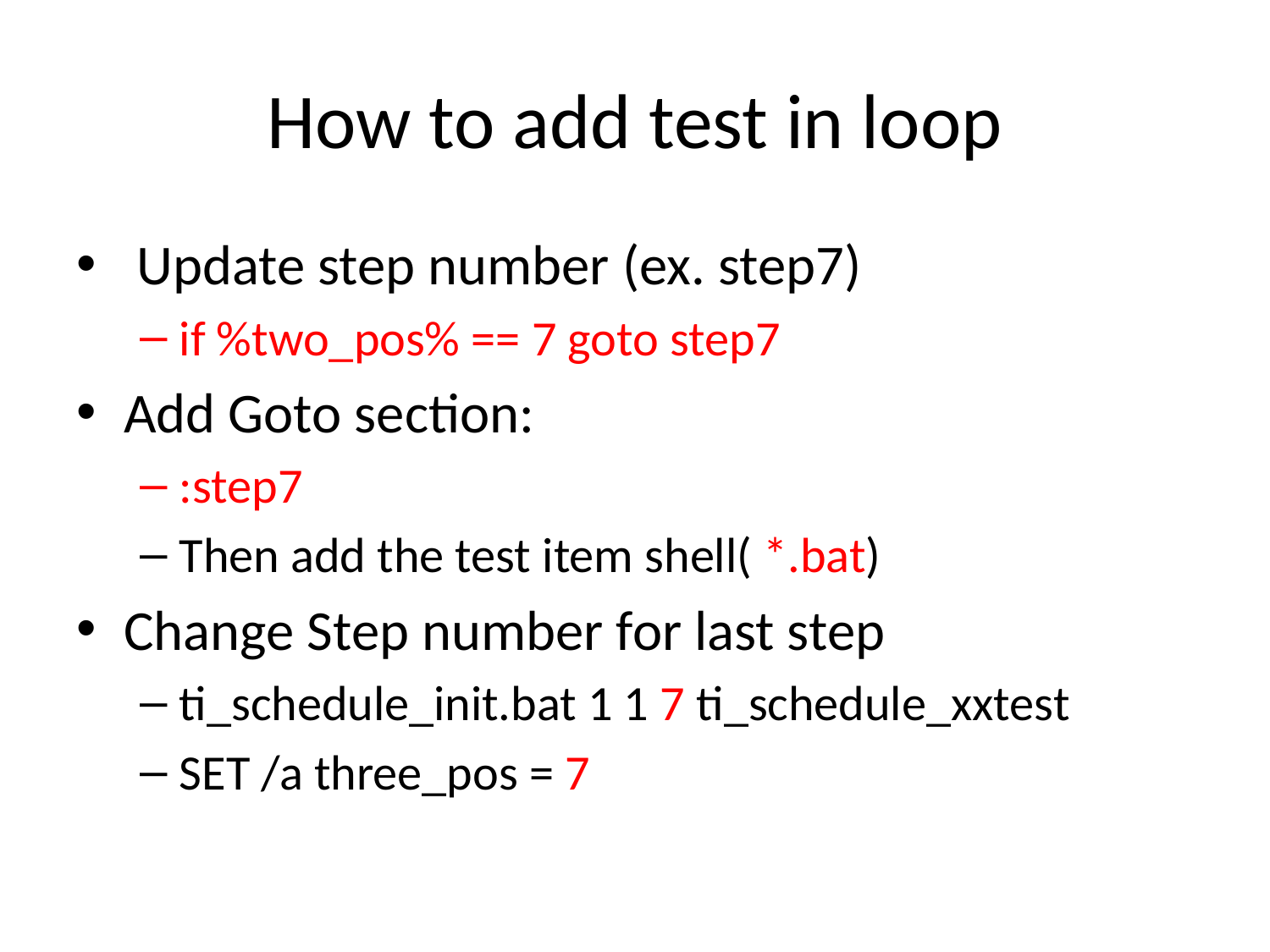

# How to add test in loop
 Update step number (ex. step7)
if %two_pos% == 7 goto step7
Add Goto section:
:step7
Then add the test item shell( *.bat)
Change Step number for last step
ti_schedule_init.bat 1 1 7 ti_schedule_xxtest
SET /a three_pos = 7